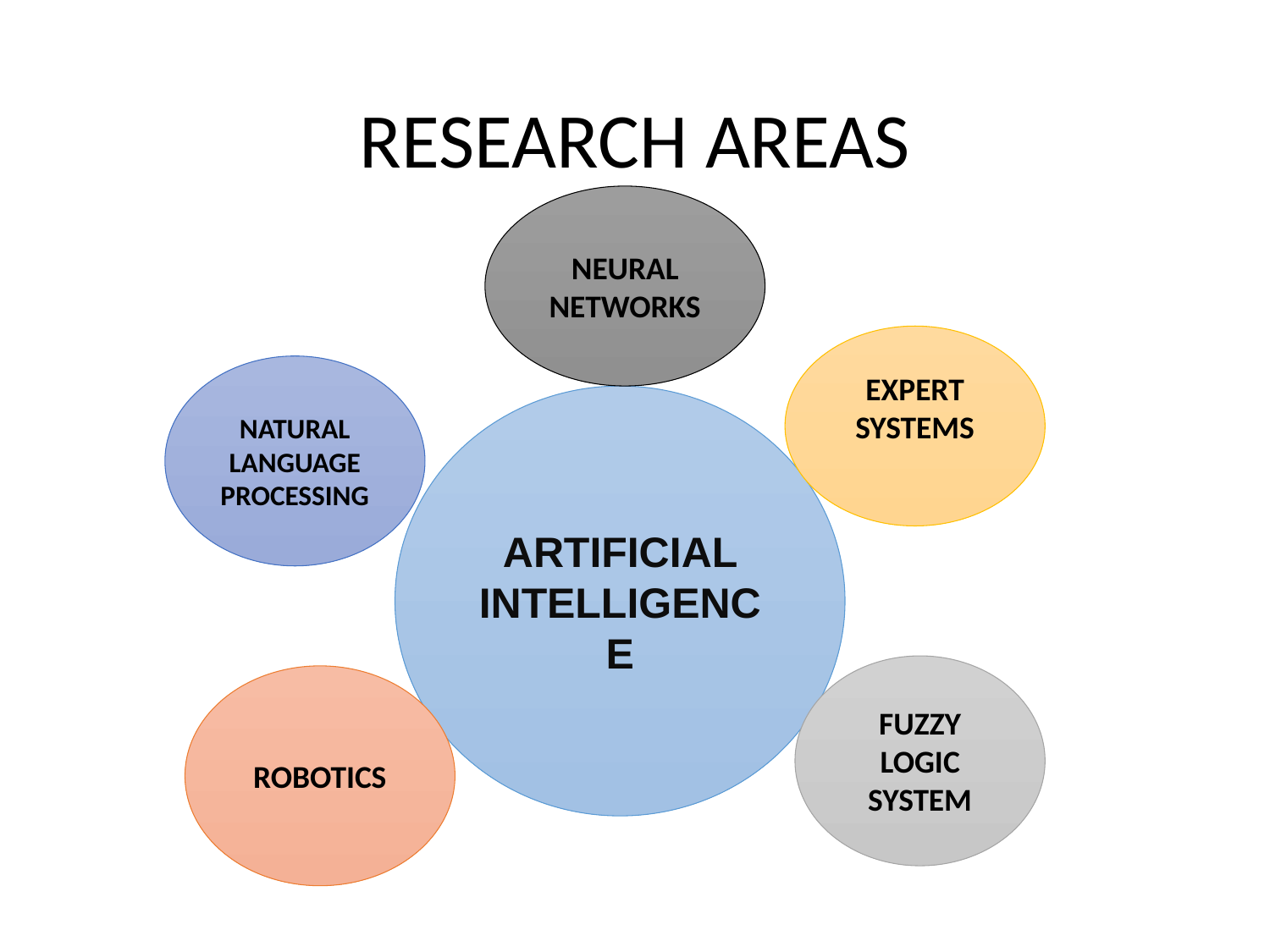

# RESEARCH AREAS
NEURAL NETWORKS

EXPERT SYSTEMS

NATURAL LANGUAGE PROCESSING
ARTIFICIAL INTELLIGENCE
FUZZY LOGIC SYSTEM
ROBOTICS